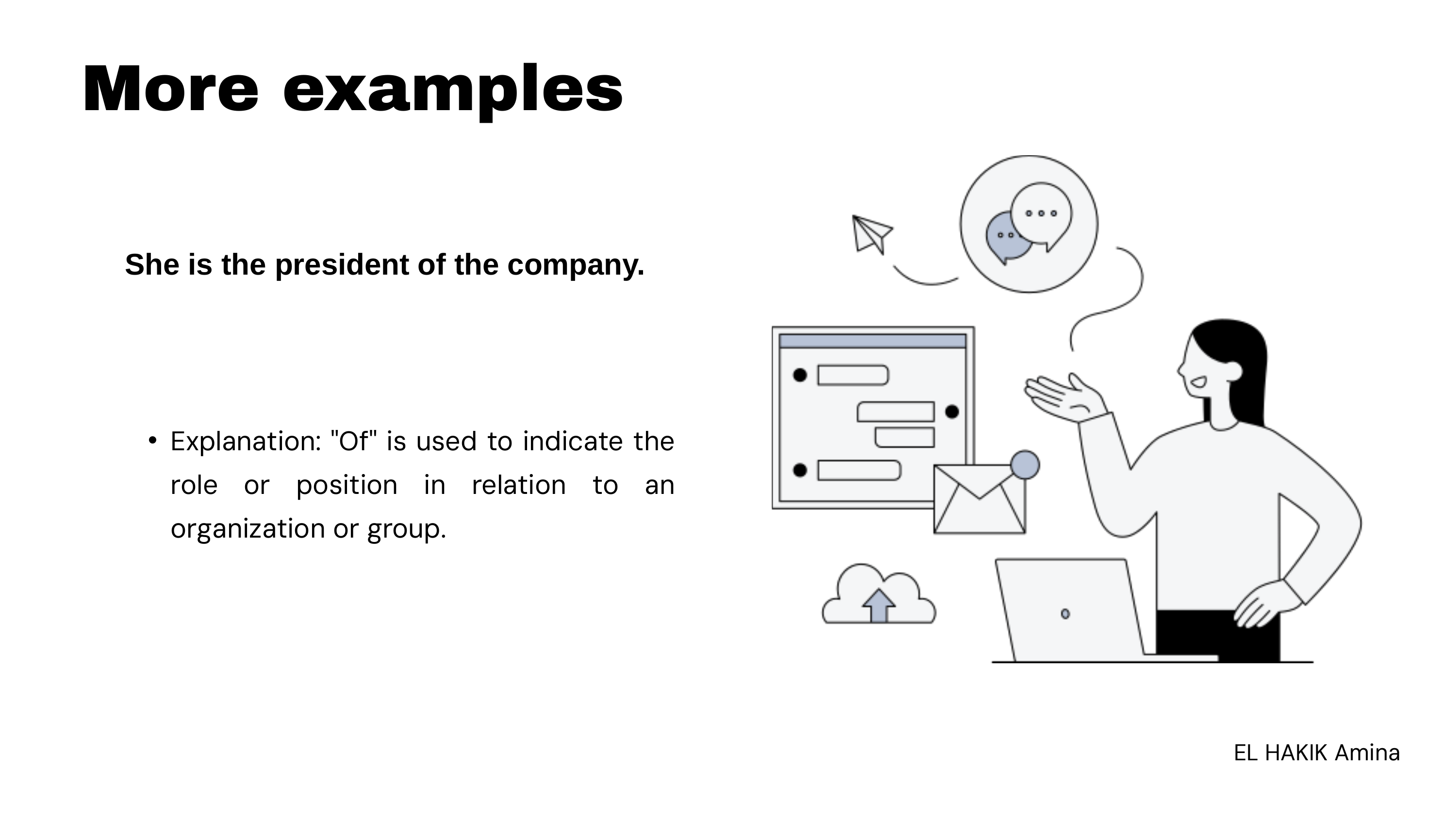

More examples

She is the president of the company.

Explanation: "Of" is used to indicate the role or position in relation to an organization or group.

EL HAKIK Amina